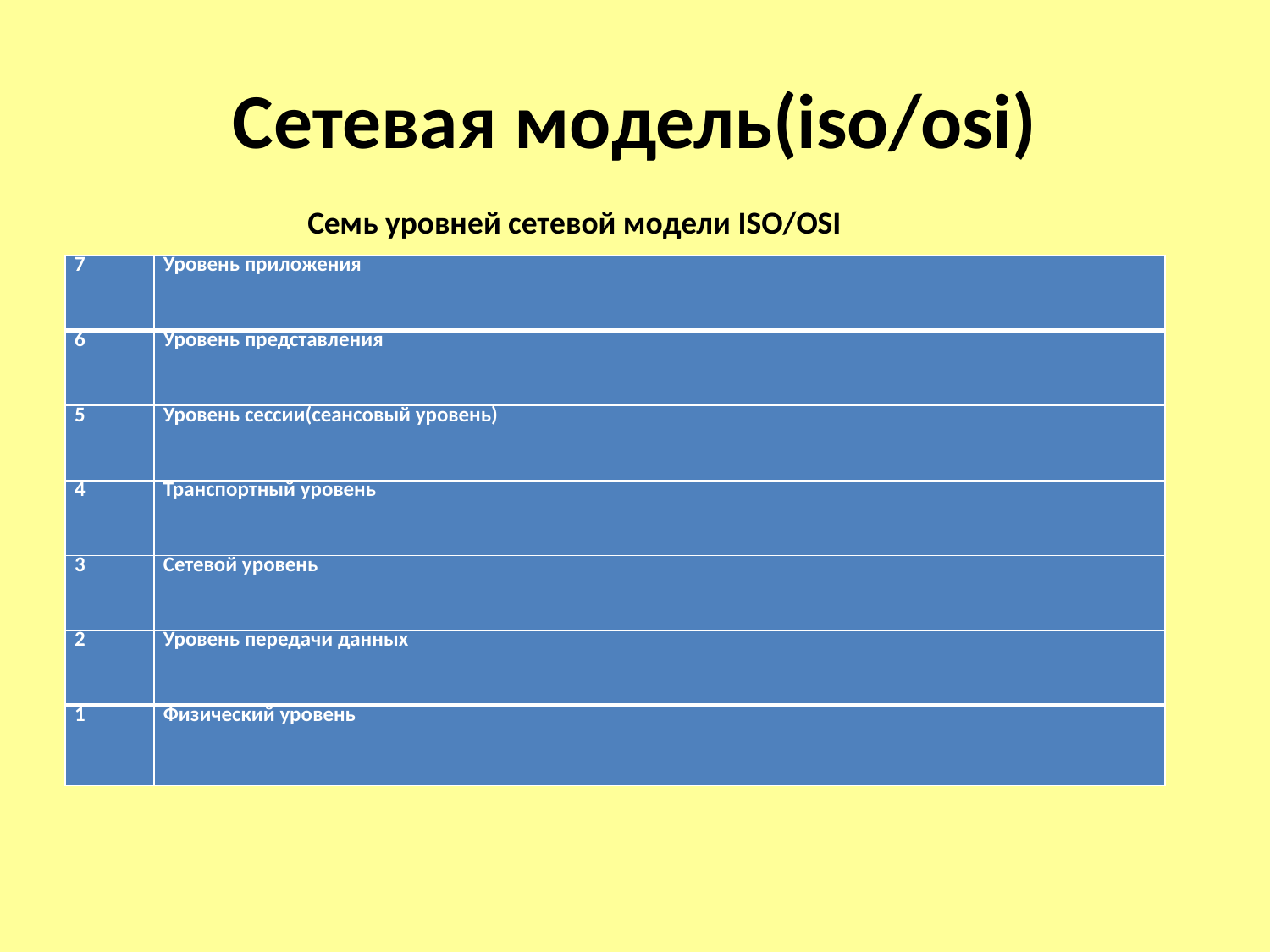

# Сетевая модель(iso/osi)
Семь уровней сетевой модели ISO/OSI
| 7 | Уровень приложения |
| --- | --- |
| 6 | Уровень представления |
| 5 | Уровень сессии(сеансовый уровень) |
| 4 | Транспортный уровень |
| 3 | Сетевой уровень |
| 2 | Уровень передачи данных |
| 1 | Физический уровень |